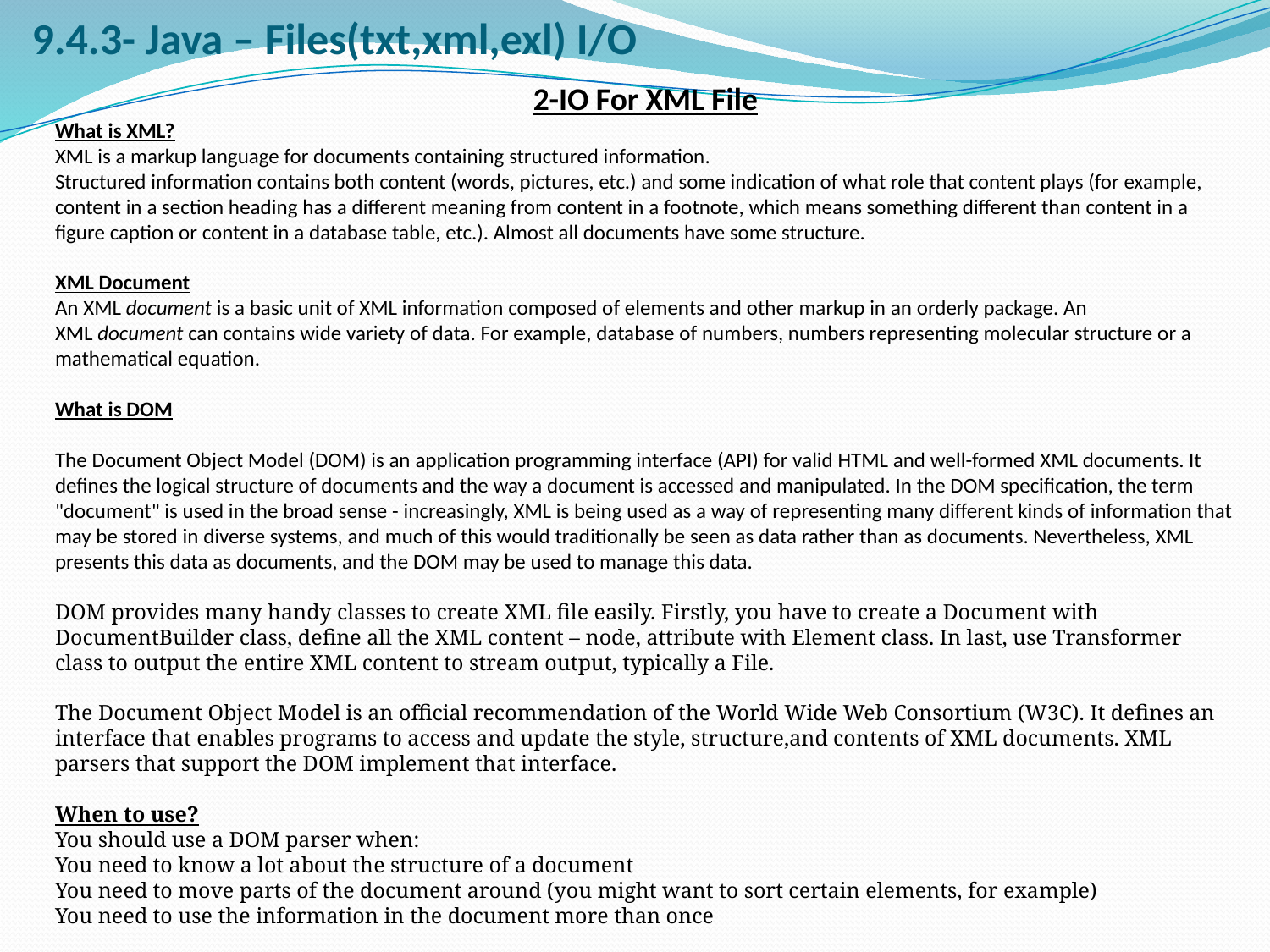

# 9.4.3- Java – Files(txt,xml,exl) I/O
2-IO For XML File
What is XML?
XML is a markup language for documents containing structured information.
Structured information contains both content (words, pictures, etc.) and some indication of what role that content plays (for example, content in a section heading has a different meaning from content in a footnote, which means something different than content in a figure caption or content in a database table, etc.). Almost all documents have some structure.

XML Document
An XML document is a basic unit of XML information composed of elements and other markup in an orderly package. An XML document can contains wide variety of data. For example, database of numbers, numbers representing molecular structure or a mathematical equation.

What is DOM

The Document Object Model (DOM) is an application programming interface (API) for valid HTML and well-formed XML documents. It defines the logical structure of documents and the way a document is accessed and manipulated. In the DOM specification, the term "document" is used in the broad sense - increasingly, XML is being used as a way of representing many different kinds of information that may be stored in diverse systems, and much of this would traditionally be seen as data rather than as documents. Nevertheless, XML presents this data as documents, and the DOM may be used to manage this data.

DOM provides many handy classes to create XML file easily. Firstly, you have to create a Document with DocumentBuilder class, define all the XML content – node, attribute with Element class. In last, use Transformer class to output the entire XML content to stream output, typically a File.

The Document Object Model is an official recommendation of the World Wide Web Consortium (W3C). It defines an interface that enables programs to access and update the style, structure,and contents of XML documents. XML parsers that support the DOM implement that interface.

When to use?
You should use a DOM parser when:
You need to know a lot about the structure of a document
You need to move parts of the document around (you might want to sort certain elements, for example)
You need to use the information in the document more than once